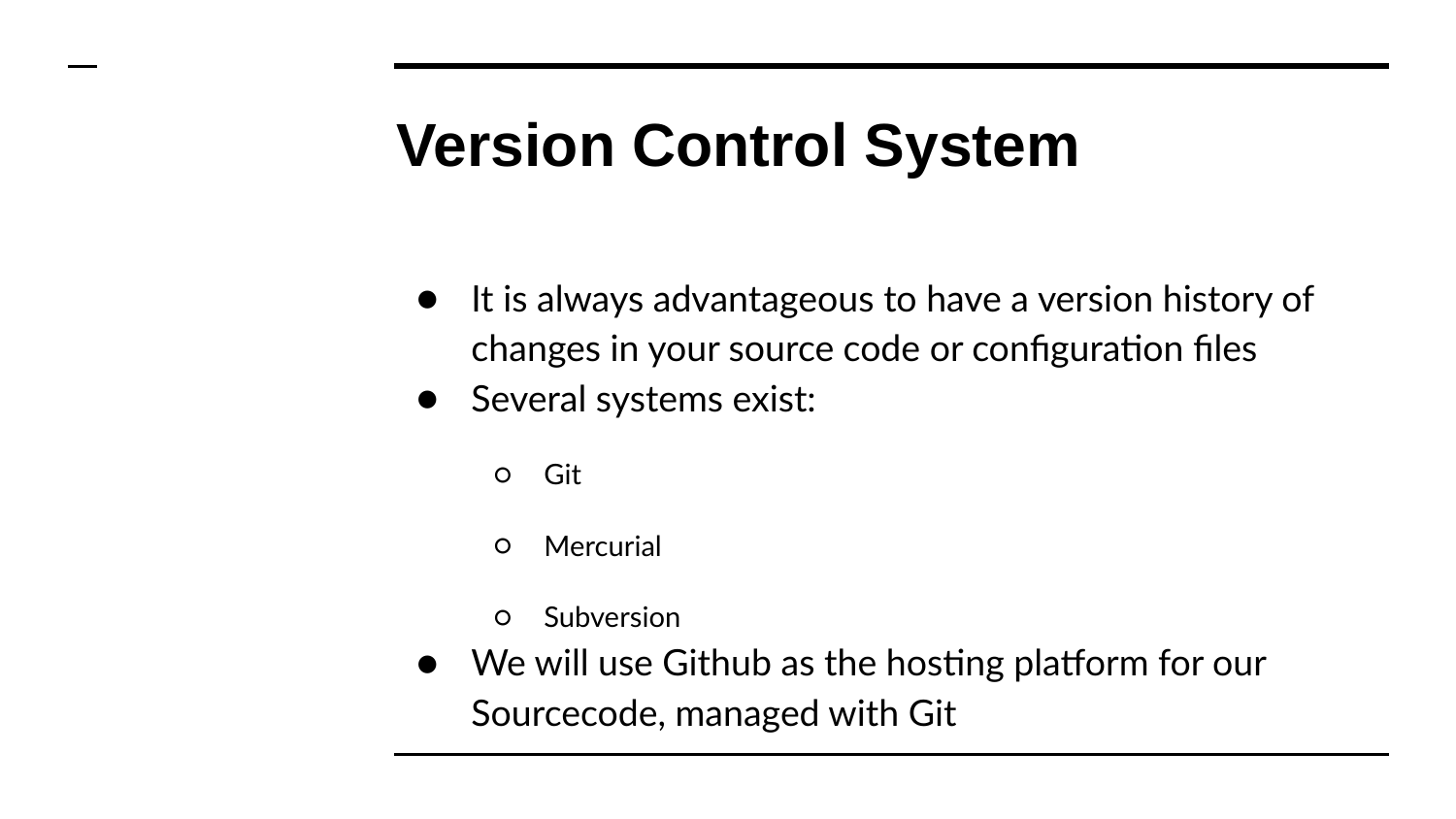

# Version Control System
It is always advantageous to have a version history of changes in your source code or configuration files
Several systems exist:
Git
Mercurial
Subversion
We will use Github as the hosting platform for our Sourcecode, managed with Git